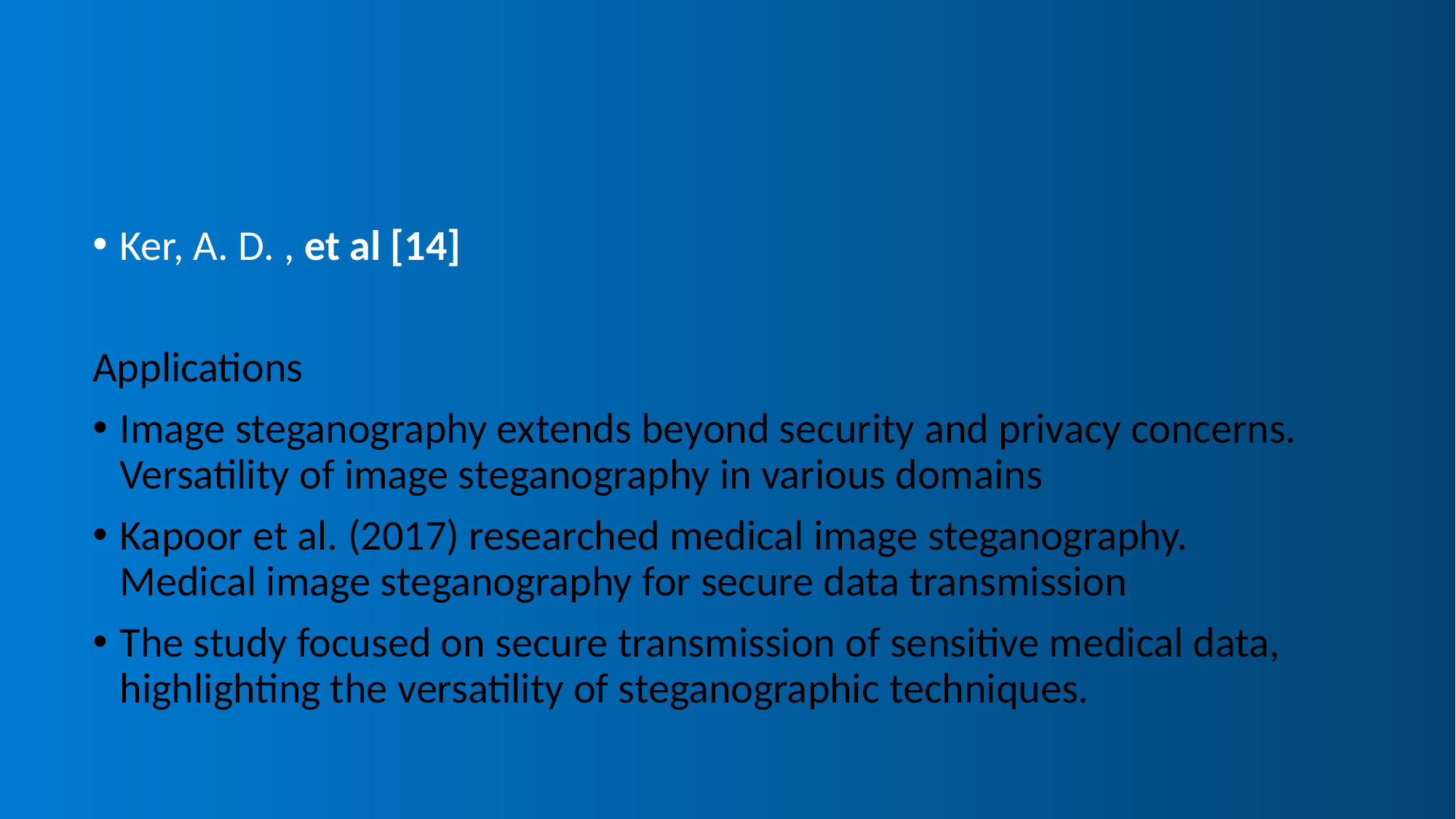

#
Ker, A. D. , et al [14]

Applications
Image steganography extends beyond security and privacy concerns. Versatility of image steganography in various domains
Kapoor et al. (2017) researched medical image steganography. Medical image steganography for secure data transmission
The study focused on secure transmission of sensitive medical data, highlighting the versatility of steganographic techniques.